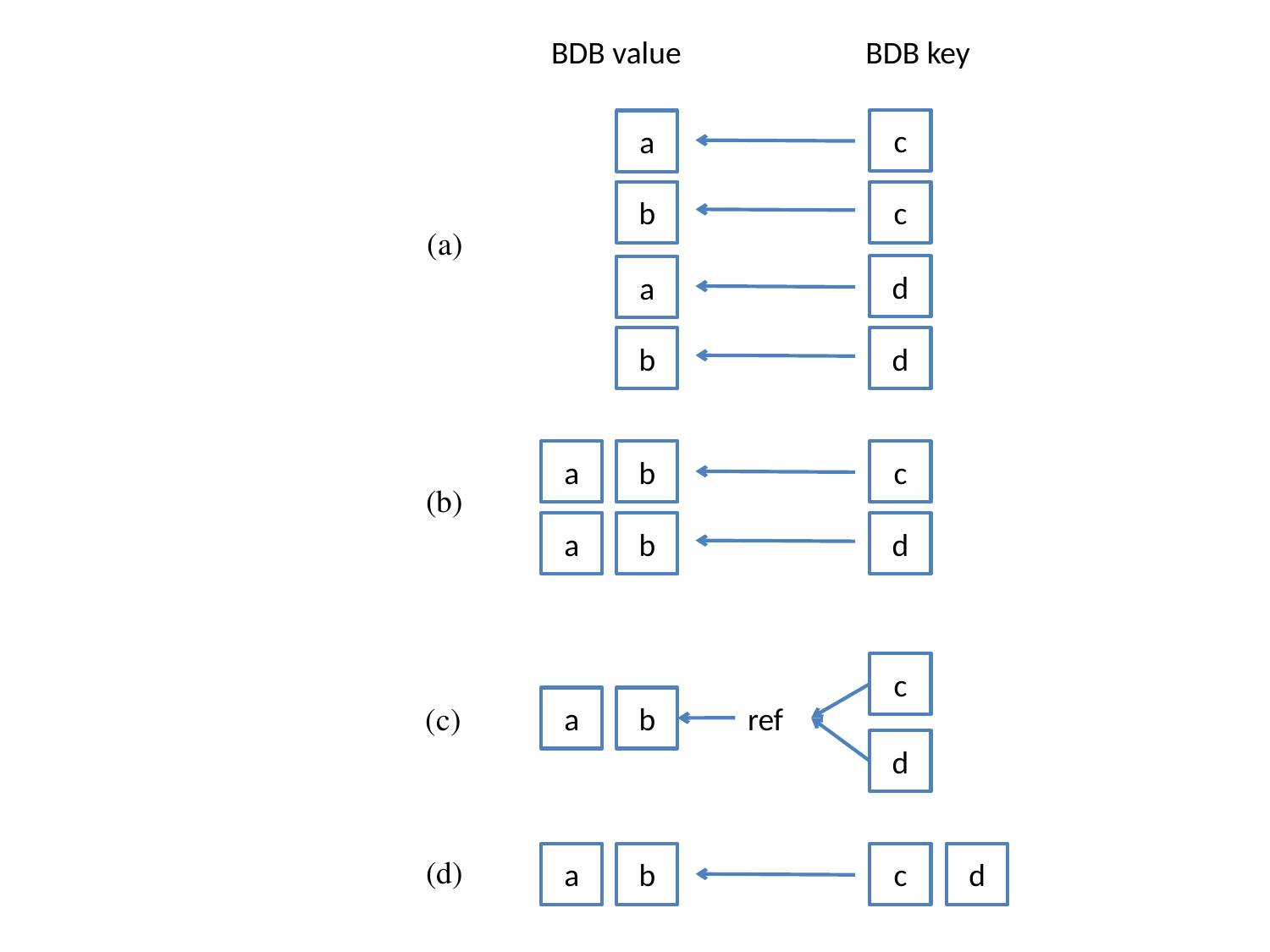

BDB value
BDB key
c
a
b
c
(a)
d
a
b
d
a
b
c
(b)
a
b
d
c
a
b
(c)
ref
d
a
b
c
d
(d)